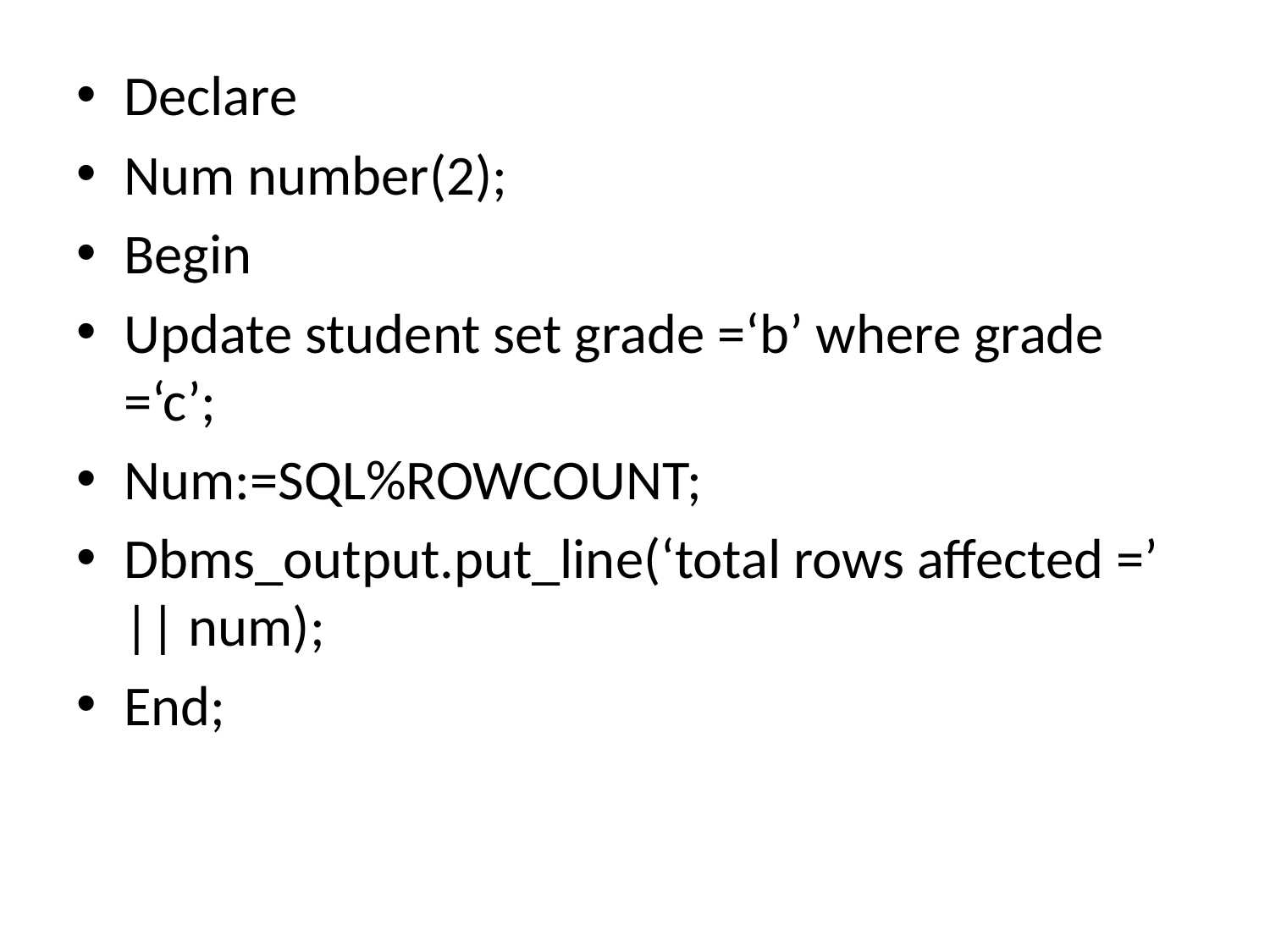

Declare
Num number(2);
Begin
Update student set grade =‘b’ where grade =‘c’;
Num:=SQL%ROWCOUNT;
Dbms_output.put_line(‘total rows affected =’ || num);
End;